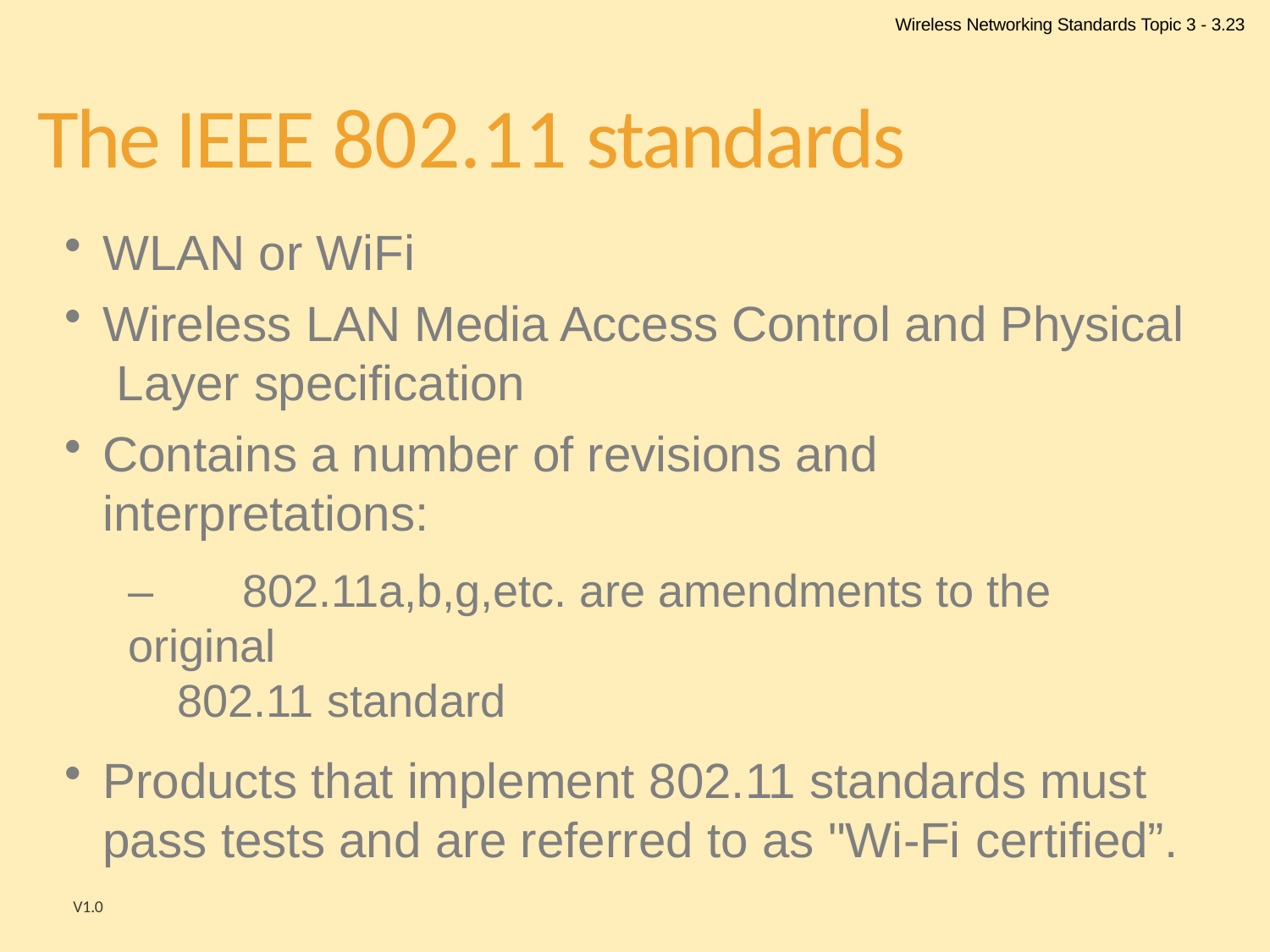

Wireless Networking Standards Topic 3 - 3.23
# The IEEE 802.11 standards
WLAN or WiFi
Wireless LAN Media Access Control and Physical  Layer specification
Contains a number of revisions and interpretations:
–	802.11a,b,g,etc. are amendments to the original
802.11 standard
Products that implement 802.11 standards must  pass tests and are referred to as "Wi-Fi certified”.
V1.0